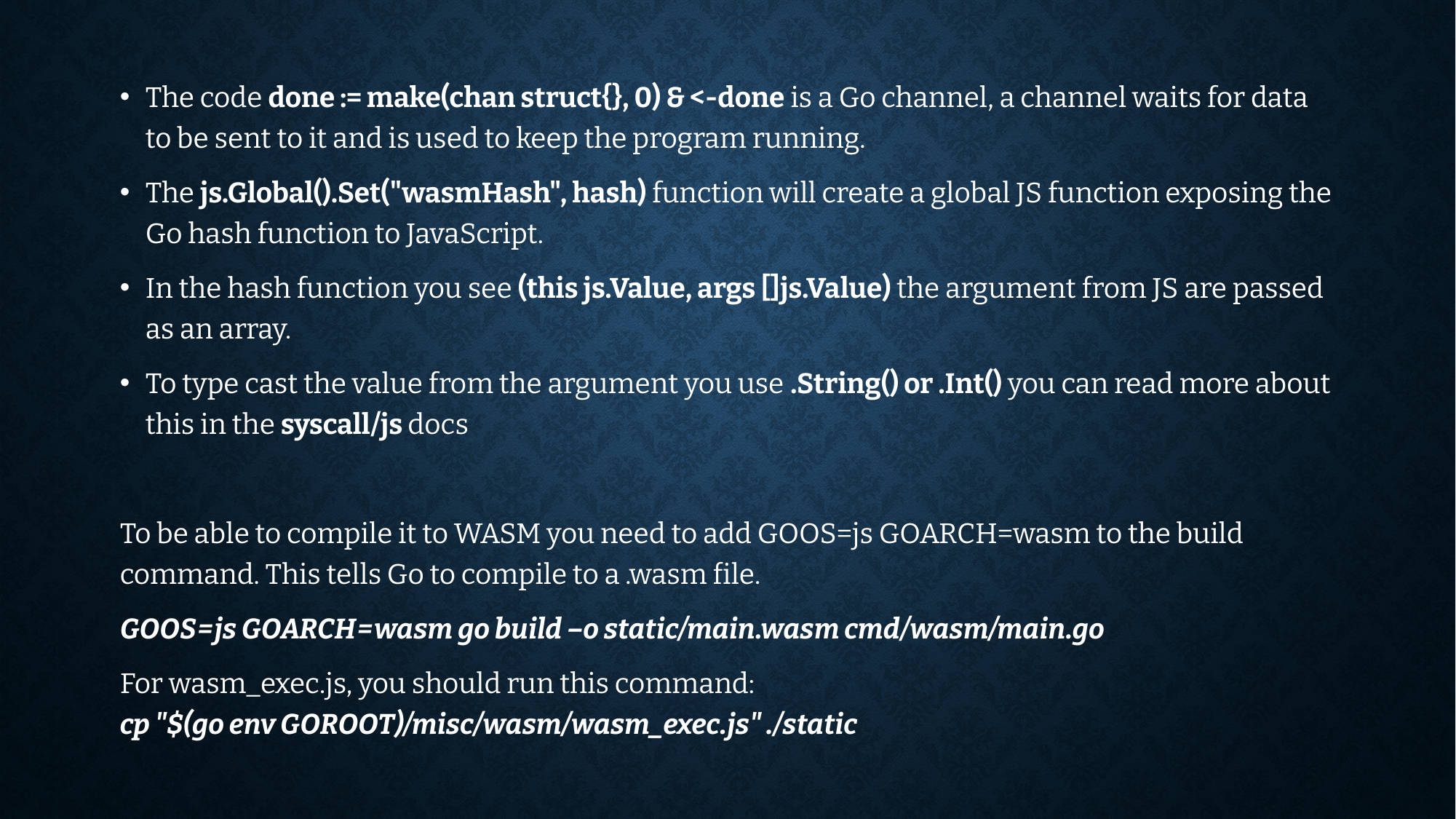

The code done := make(chan struct{}, 0) & <-done is a Go channel, a channel waits for data to be sent to it and is used to keep the program running.
The js.Global().Set("wasmHash", hash) function will create a global JS function exposing the Go hash function to JavaScript.
In the hash function you see (this js.Value, args []js.Value) the argument from JS are passed as an array.
To type cast the value from the argument you use .String() or .Int() you can read more about this in the syscall/js docs

To be able to compile it to WASM you need to add GOOS=js GOARCH=wasm to the build command. This tells Go to compile to a .wasm file.
GOOS=js GOARCH=wasm go build –o static/main.wasm cmd/wasm/main.go
For wasm_exec.js, you should run this command:
cp "$(go env GOROOT)/misc/wasm/wasm_exec.js" ./static